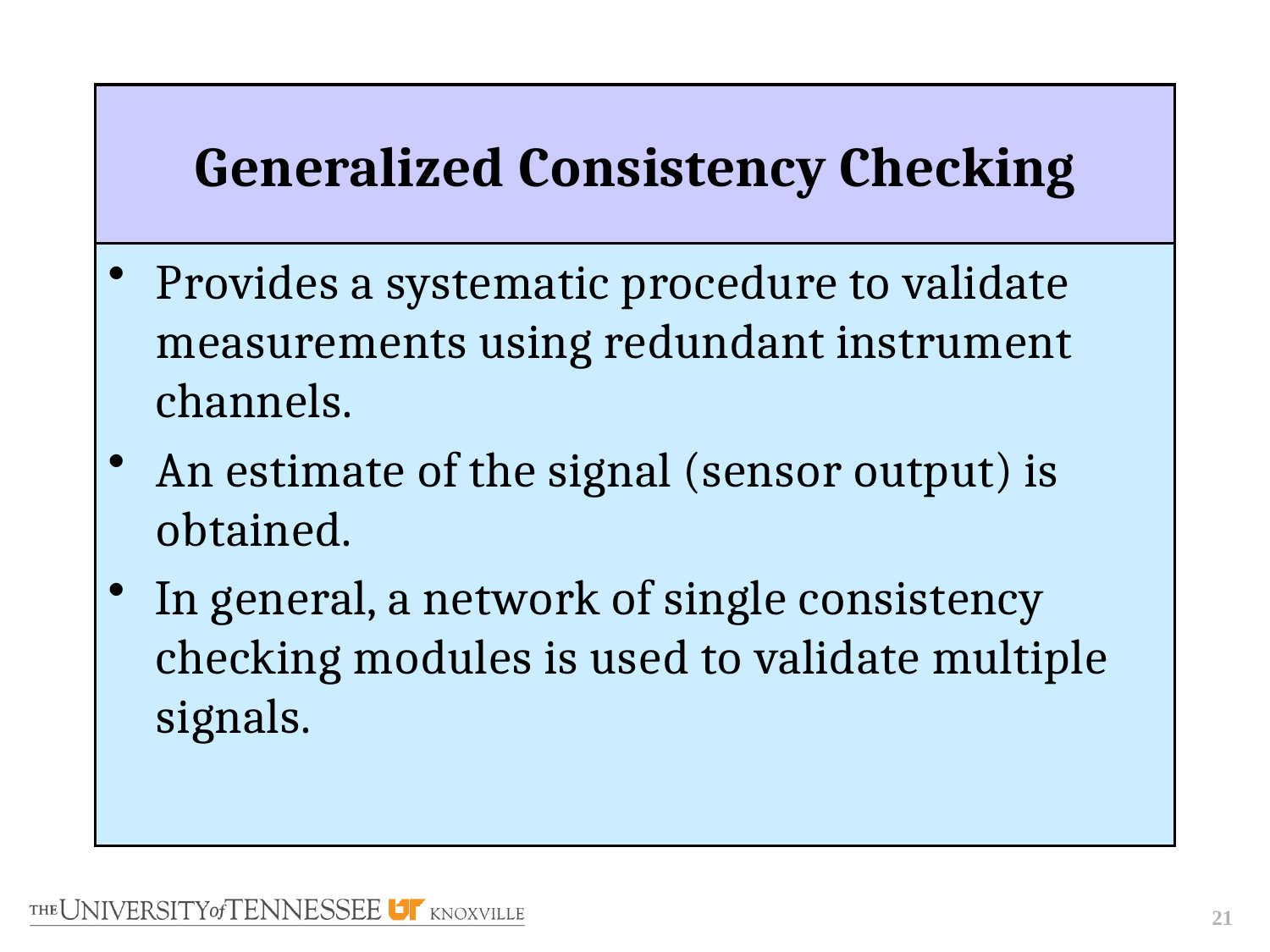

# Generalized Consistency Checking
Provides a systematic procedure to validate measurements using redundant instrument channels.
An estimate of the signal (sensor output) is obtained.
In general, a network of single consistency checking modules is used to validate multiple signals.

21